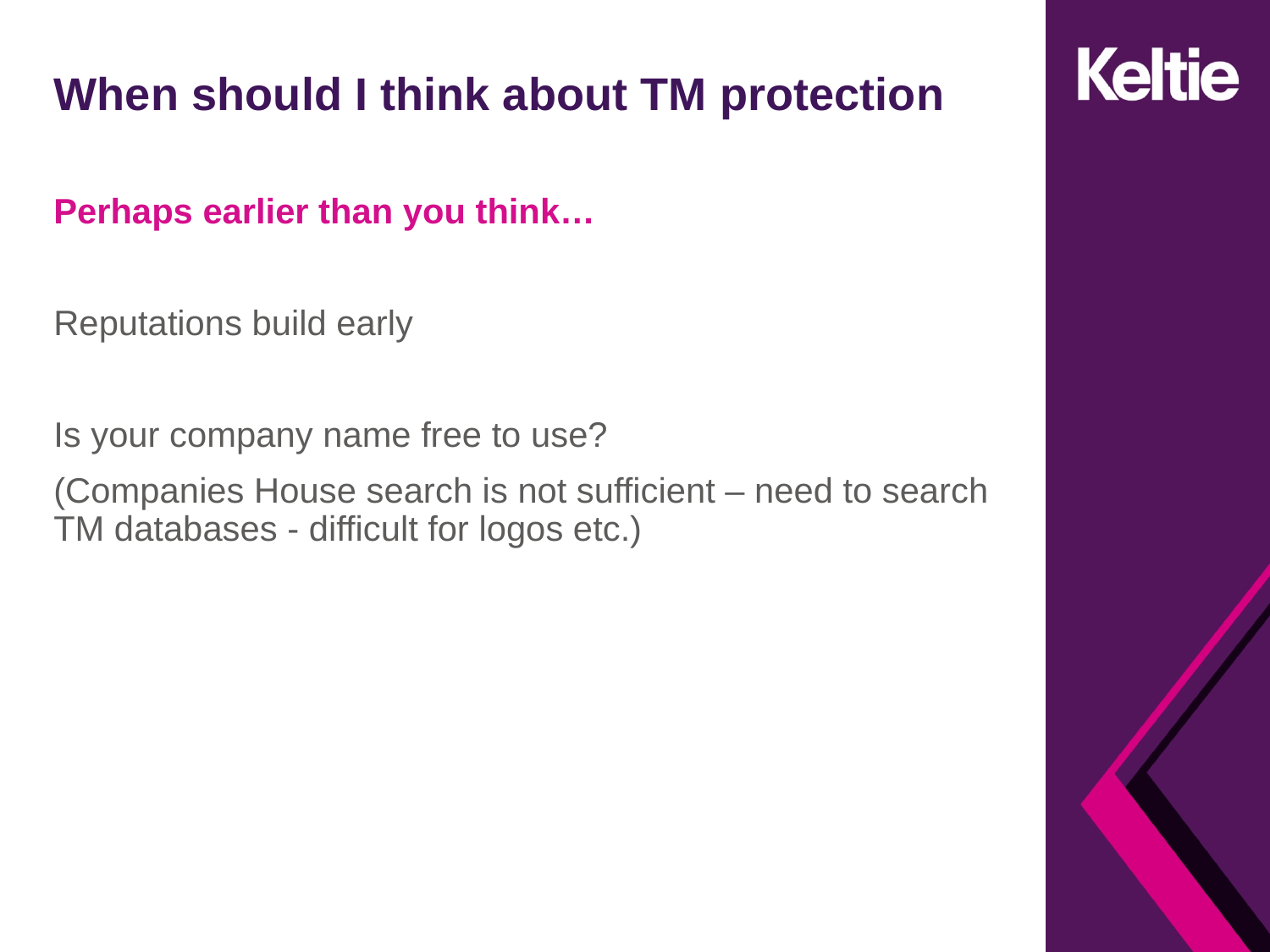

# When should I think about TM protection
Perhaps earlier than you think…

Reputations build early

Is your company name free to use?
(Companies House search is not sufficient – need to search TM databases - difficult for logos etc.)